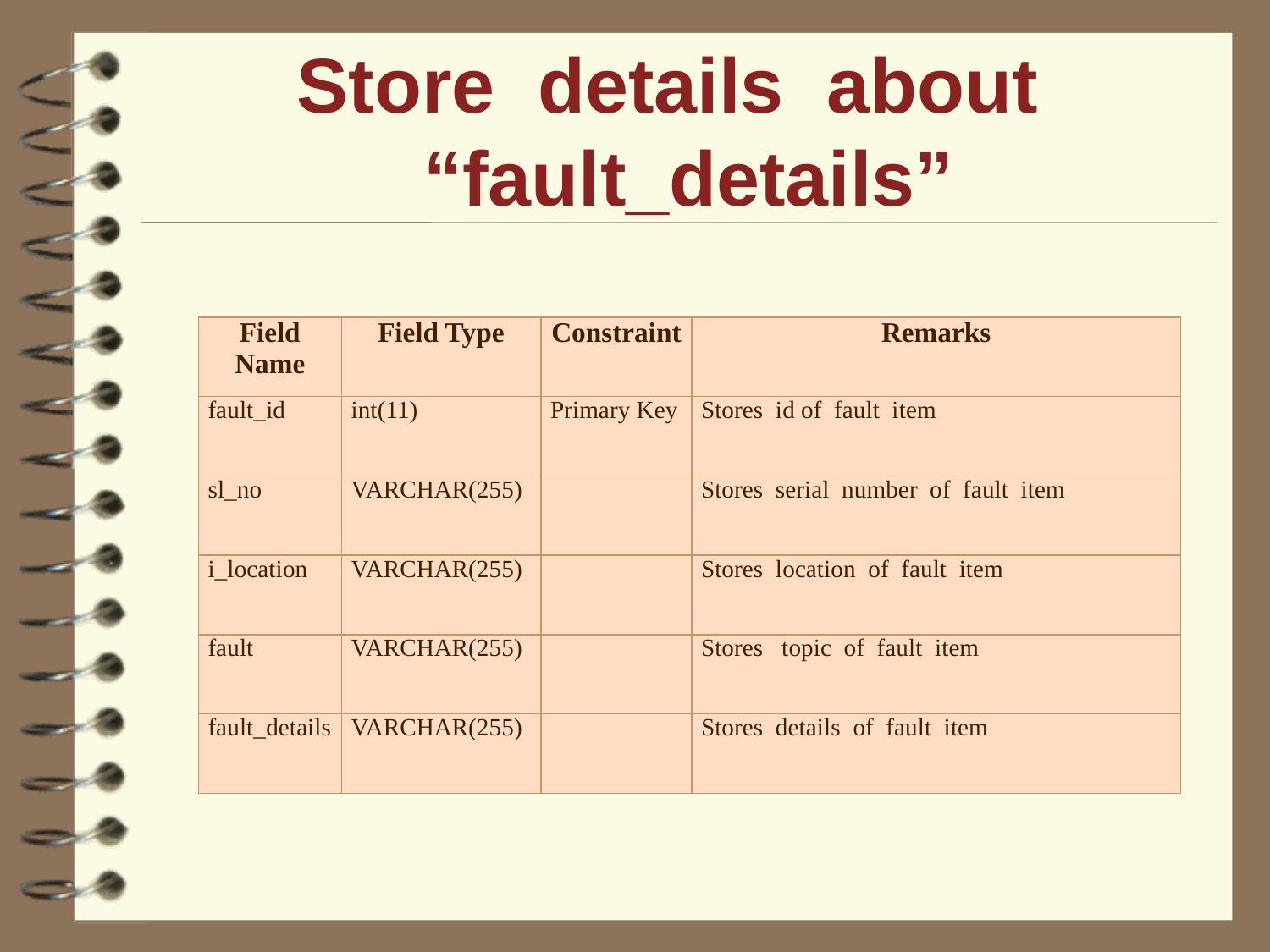

# Store  details  about “fault_details”
| Field Name | Field Type | Constraint | Remarks |
| --- | --- | --- | --- |
| fault\_id | int(11) | Primary Key | Stores id of fault item |
| sl\_no | VARCHAR(255) |  | Stores serial number of fault item |
| i\_location | VARCHAR(255) |  | Stores location of fault item |
| fault | VARCHAR(255) |  | Stores topic of fault item |
| fault\_details | VARCHAR(255) |  | Stores details of fault item |